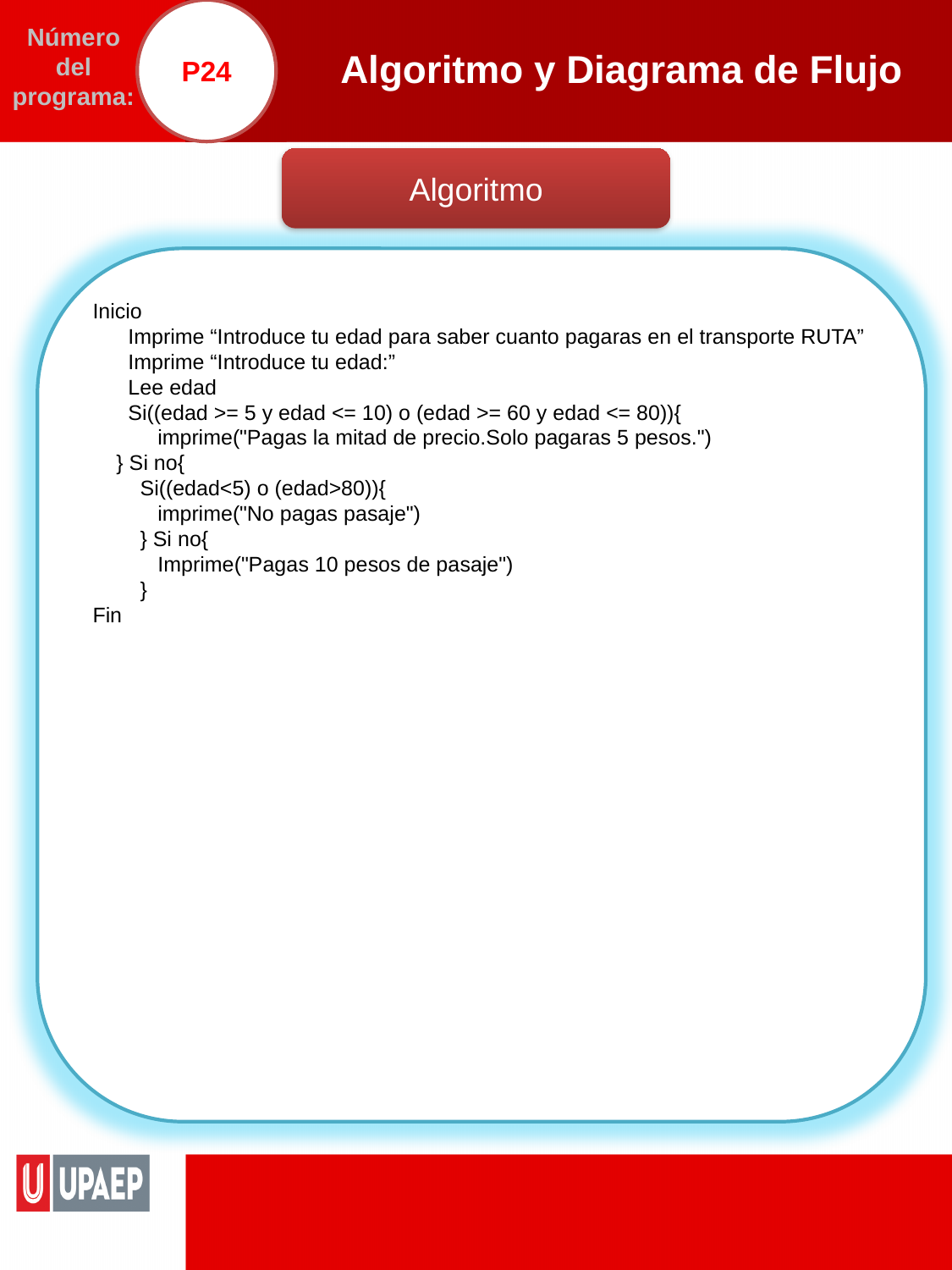

P24
# Algoritmo y Diagrama de Flujo
Número del programa:
Algoritmo
Inicio
      Imprime “Introduce tu edad para saber cuanto pagaras en el transporte RUTA”
      Imprime “Introduce tu edad:”
      Lee edad
      Si((edad >= 5 y edad <= 10) o (edad >= 60 y edad <= 80)){
           imprime("Pagas la mitad de precio.Solo pagaras 5 pesos.")
    } Si no{
        Si((edad<5) o (edad>80)){
           imprime("No pagas pasaje")
        } Si no{
           Imprime("Pagas 10 pesos de pasaje")
        }
Fin